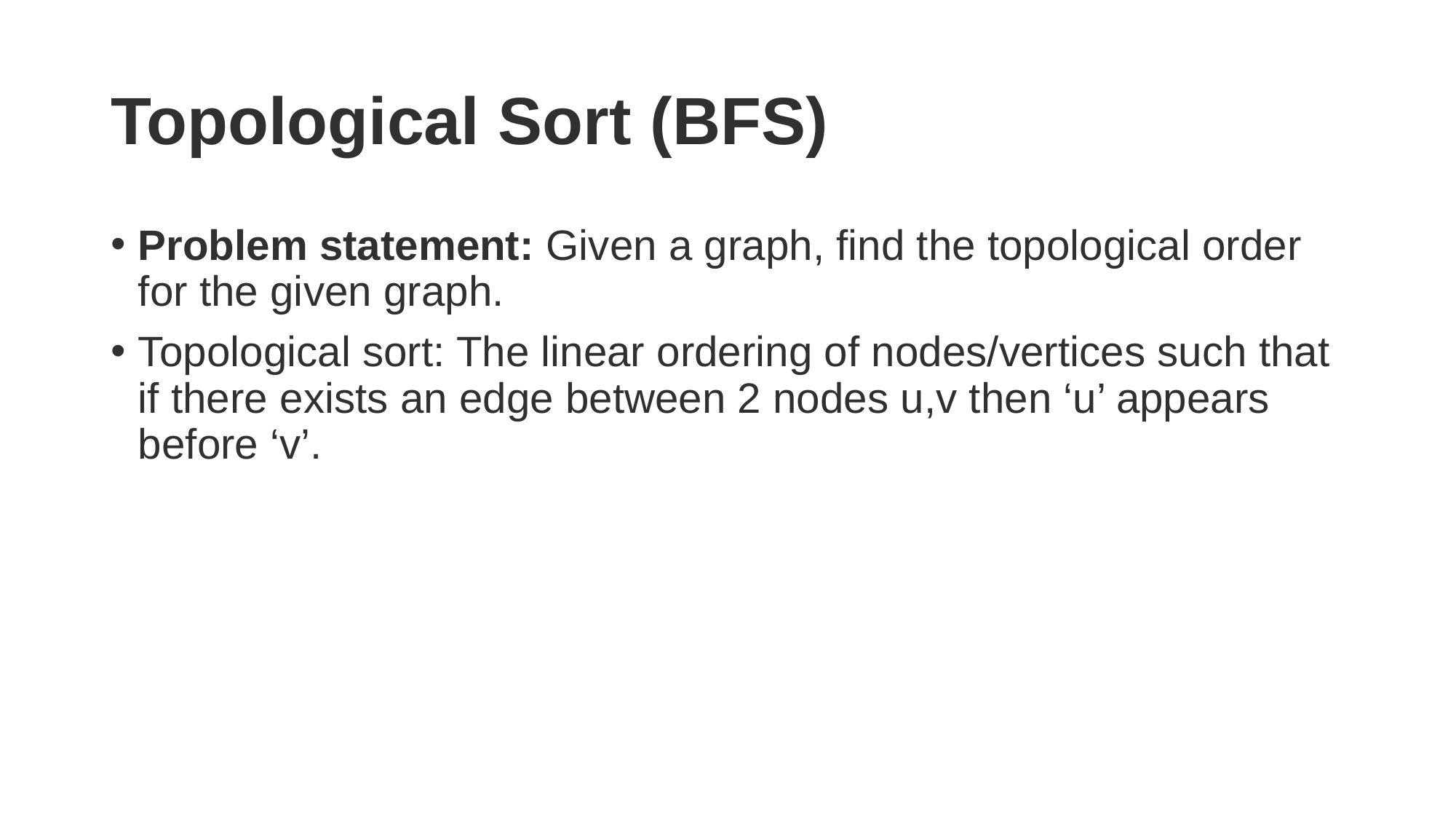

# Topological Sort (BFS)
Problem statement: Given a graph, find the topological order for the given graph.
Topological sort: The linear ordering of nodes/vertices such that if there exists an edge between 2 nodes u,v then ‘u’ appears before ‘v’.